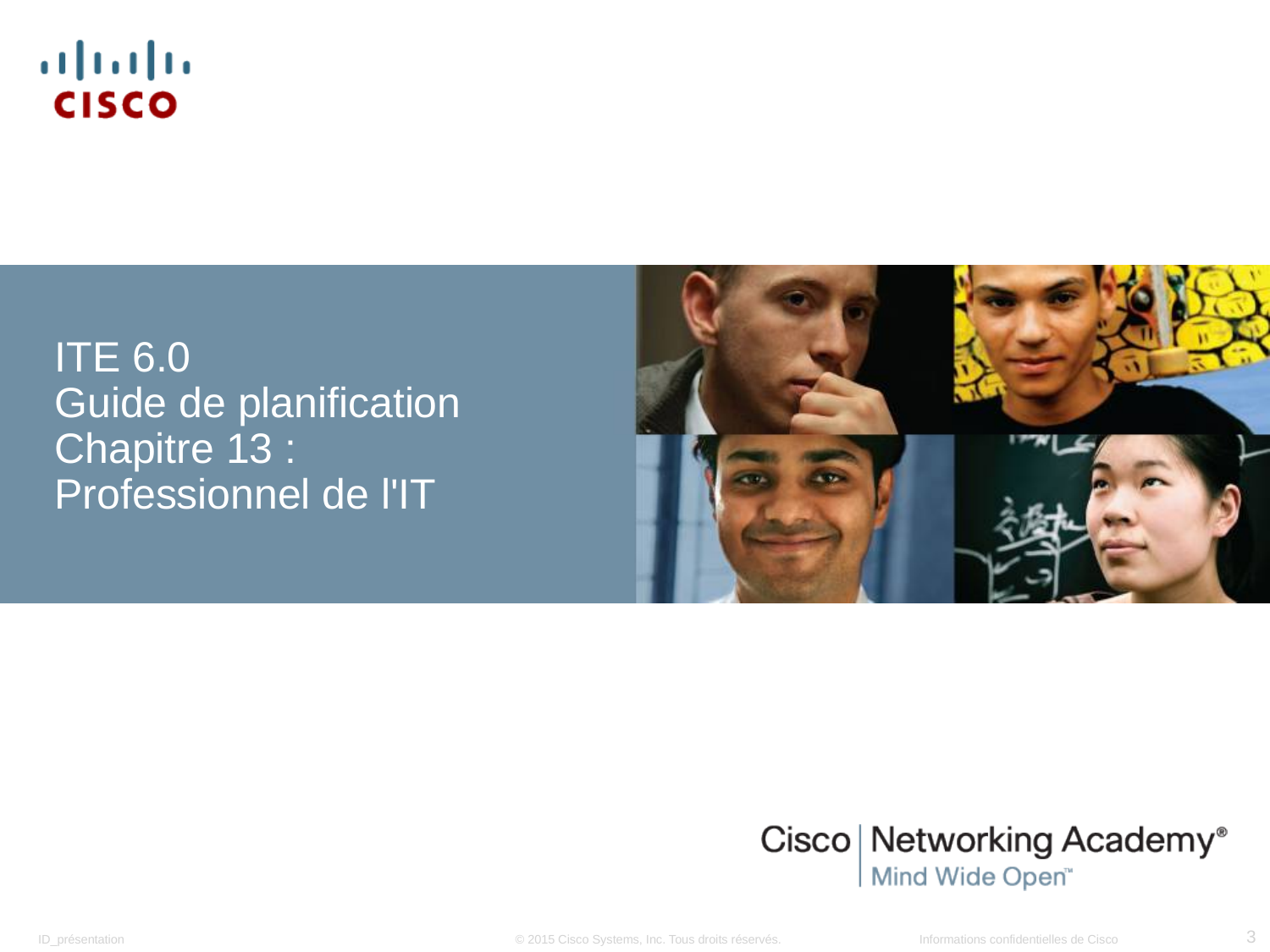

ITE 6.0
Guide de planification
Chapitre 13 :
Professionnel de l'IT